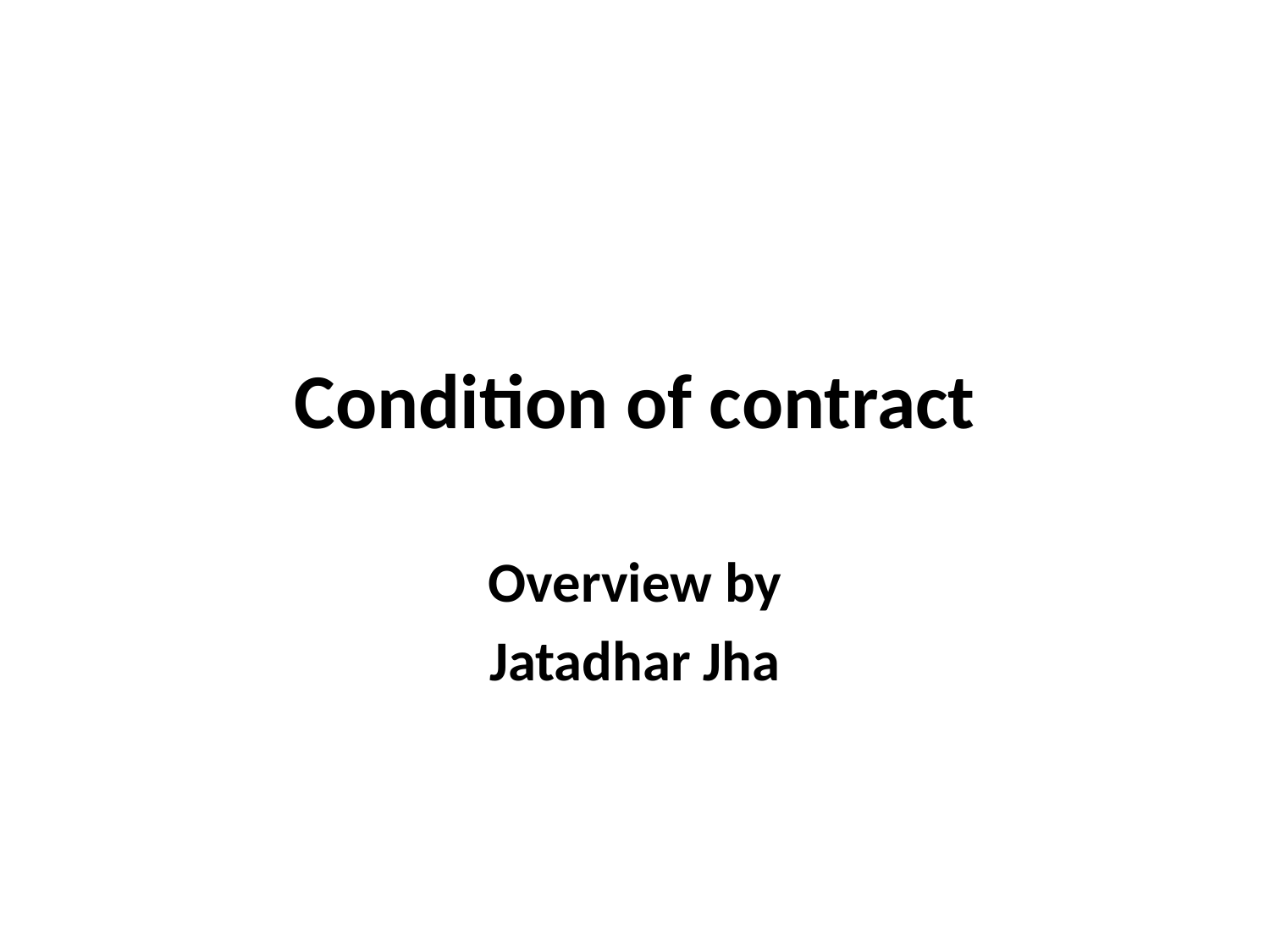

# Condition of contract
Overview by
Jatadhar Jha